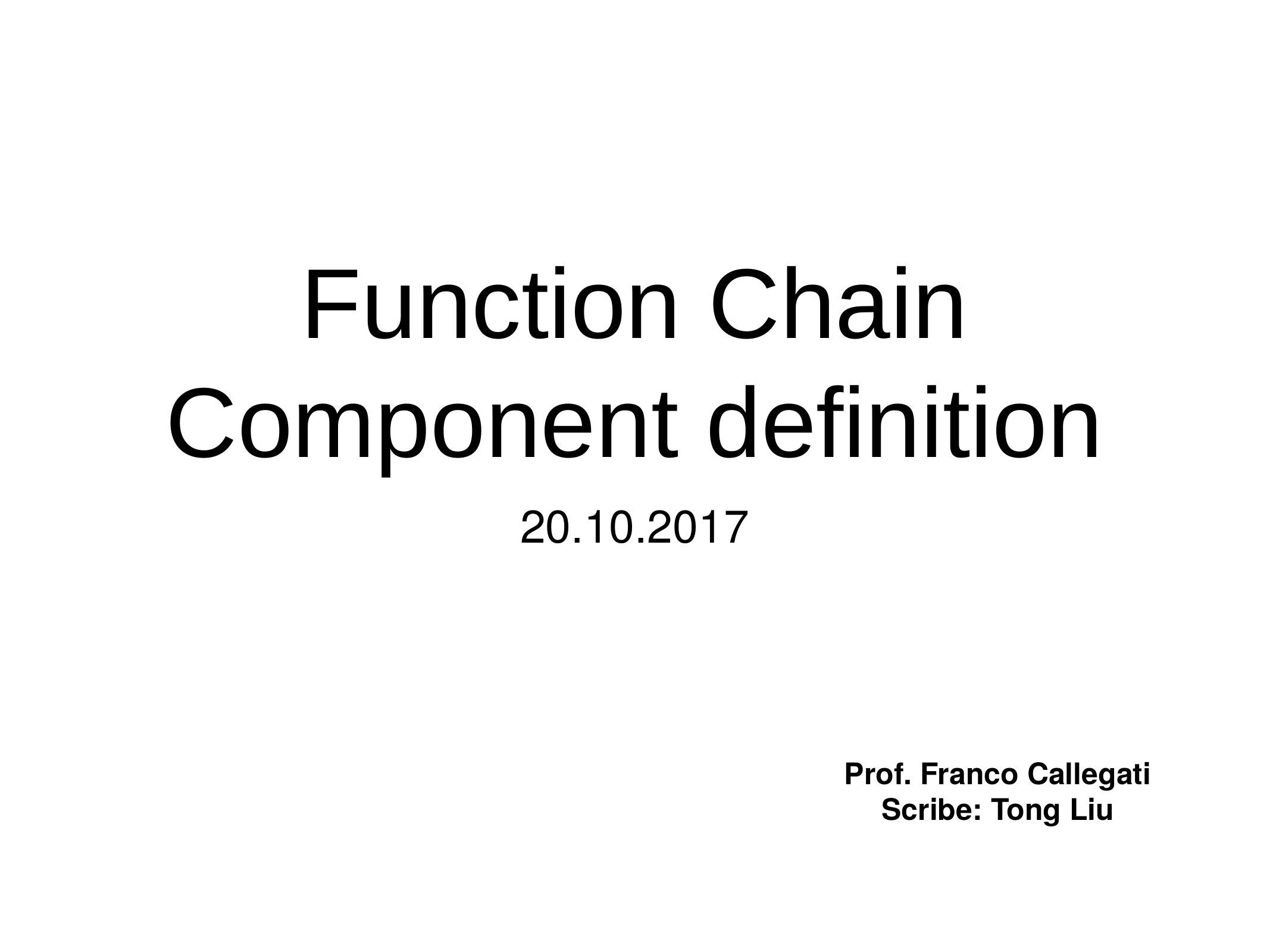

# Function Chain Component definition
20.10.2017
Prof. Franco Callegati
Scribe: Tong Liu